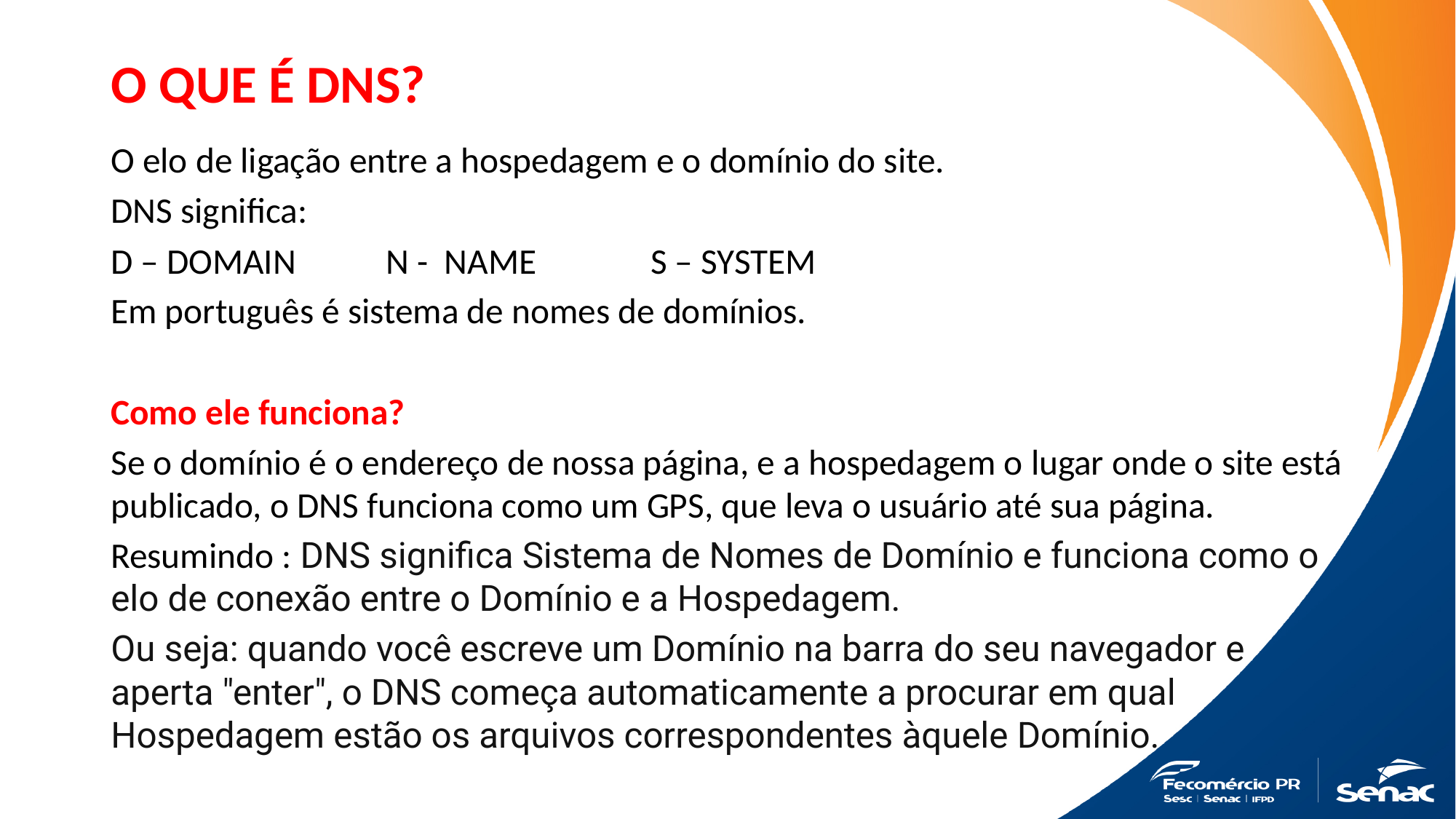

# O QUE É DNS?
O elo de ligação entre a hospedagem e o domínio do site.
DNS significa:
D – DOMAIN           N -  NAME              S – SYSTEM
Em português é sistema de nomes de domínios.

Como ele funciona?
Se o domínio é o endereço de nossa página, e a hospedagem o lugar onde o site está publicado, o DNS funciona como um GPS, que leva o usuário até sua página.
Resumindo : DNS significa Sistema de Nomes de Domínio e funciona como o elo de conexão entre o Domínio e a Hospedagem.
Ou seja: quando você escreve um Domínio na barra do seu navegador e aperta "enter", o DNS começa automaticamente a procurar em qual Hospedagem estão os arquivos correspondentes àquele Domínio.